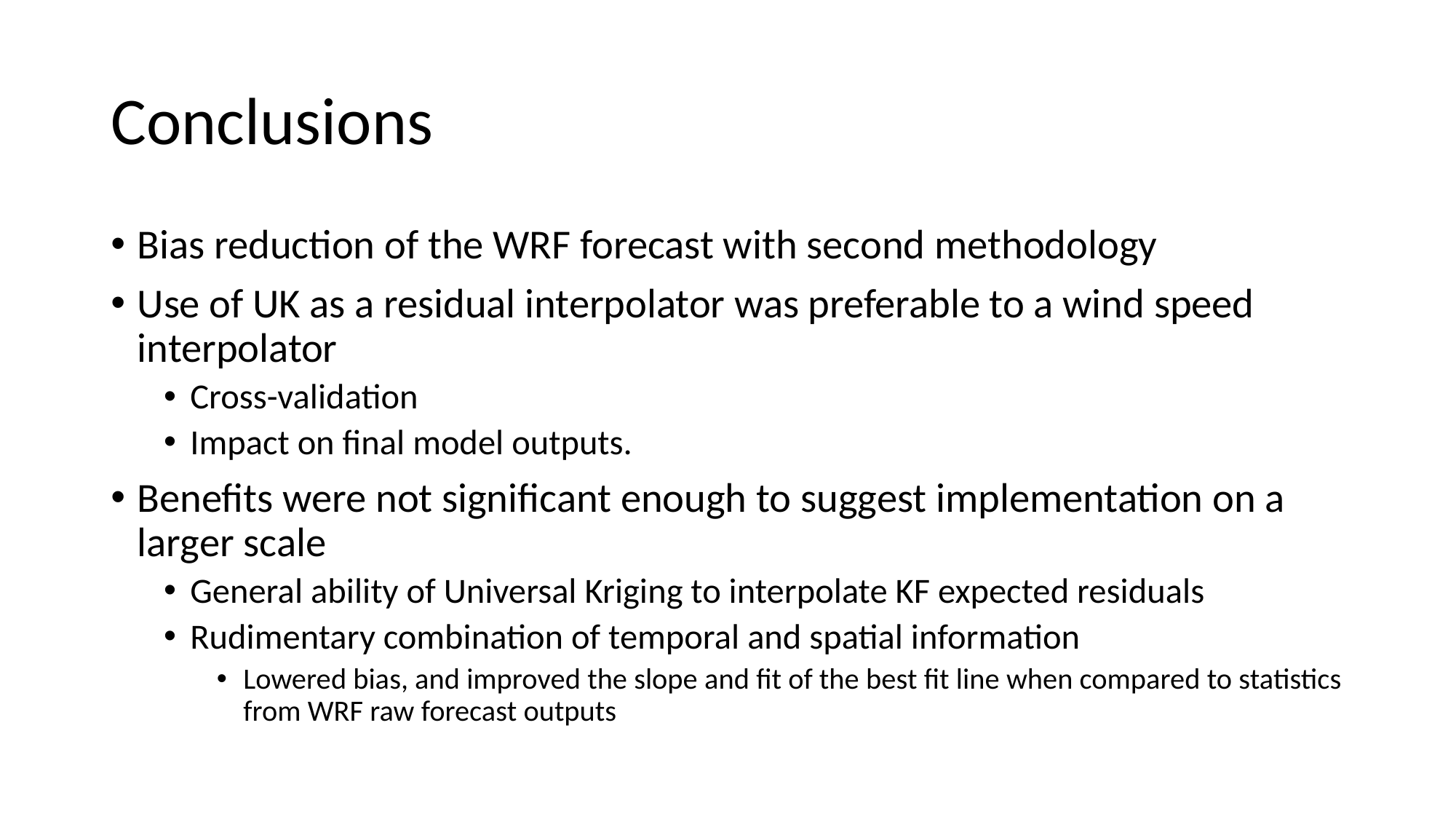

# Conclusions
Bias reduction of the WRF forecast with second methodology
Use of UK as a residual interpolator was preferable to a wind speed interpolator
Cross-validation
Impact on final model outputs.
Benefits were not significant enough to suggest implementation on a larger scale
General ability of Universal Kriging to interpolate KF expected residuals
Rudimentary combination of temporal and spatial information
Lowered bias, and improved the slope and fit of the best fit line when compared to statistics from WRF raw forecast outputs